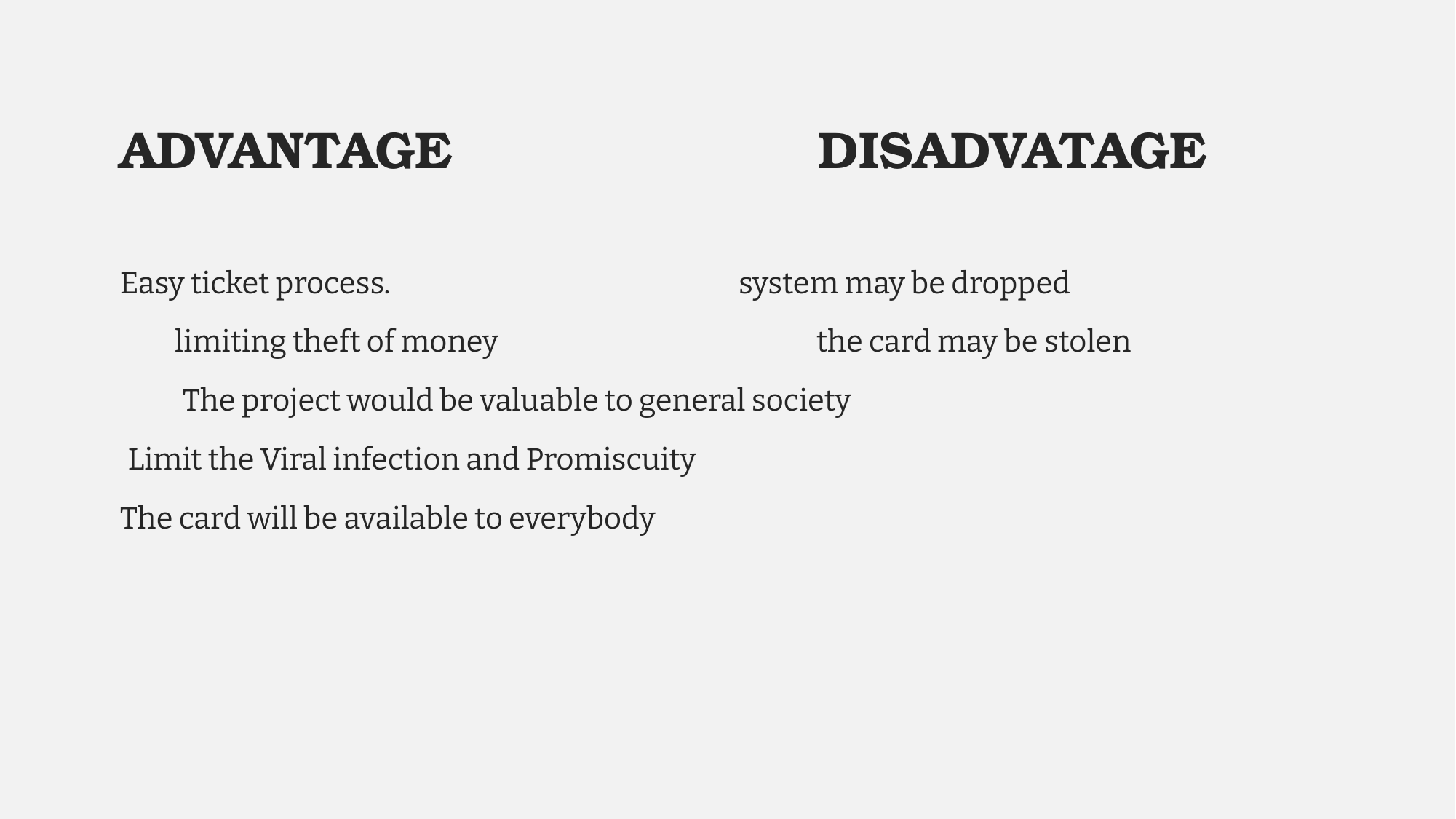

# Advantage                     Disadvatage
Easy ticket process.                                                          system may be dropped
limiting theft of money                                                     the card may be stolen
The project would be valuable to general society
Limit the Viral infection and Promiscuity
The card will be available to everybody